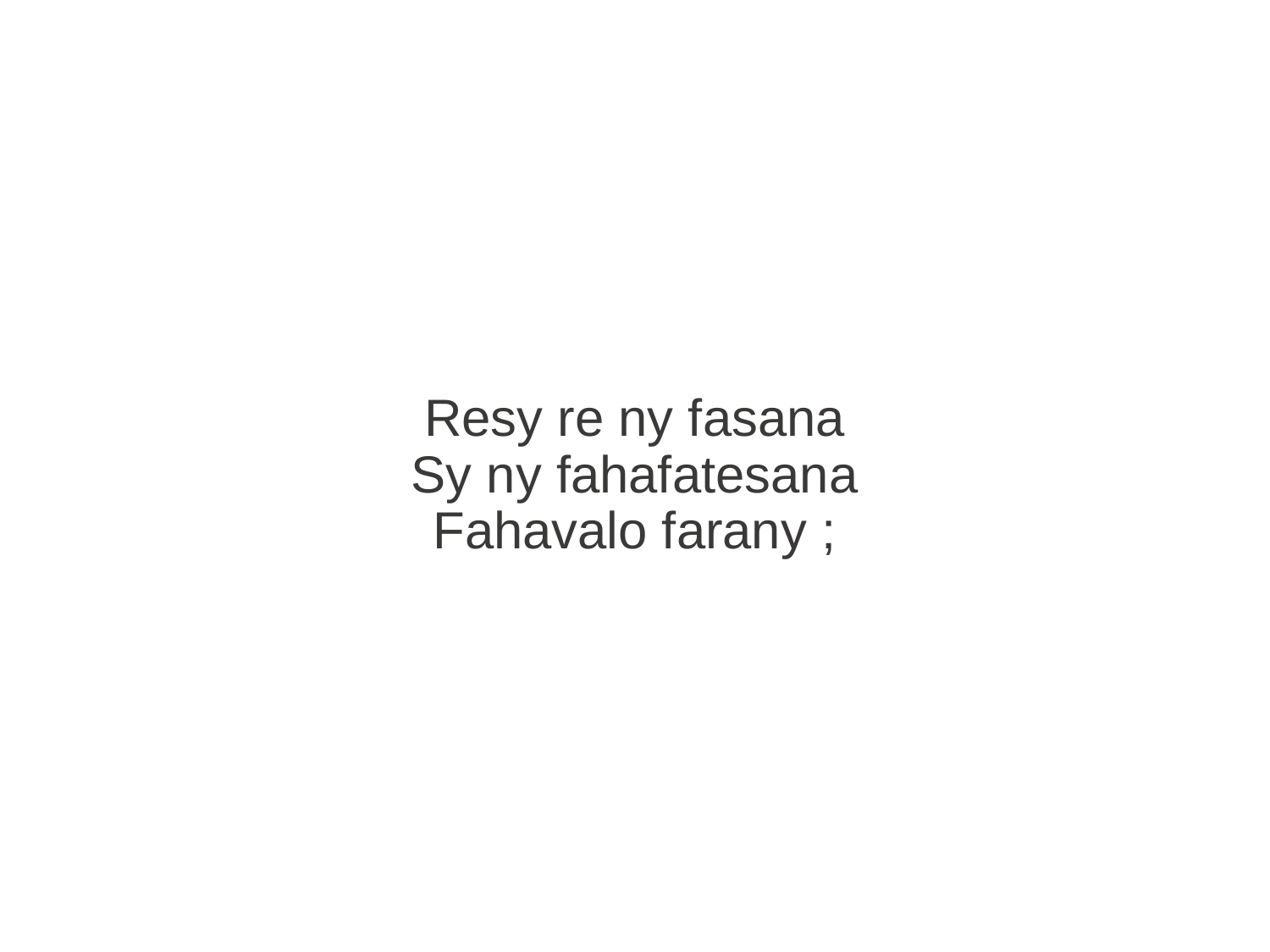

Resy re ny fasana
Sy ny fahafatesana
Fahavalo farany ;